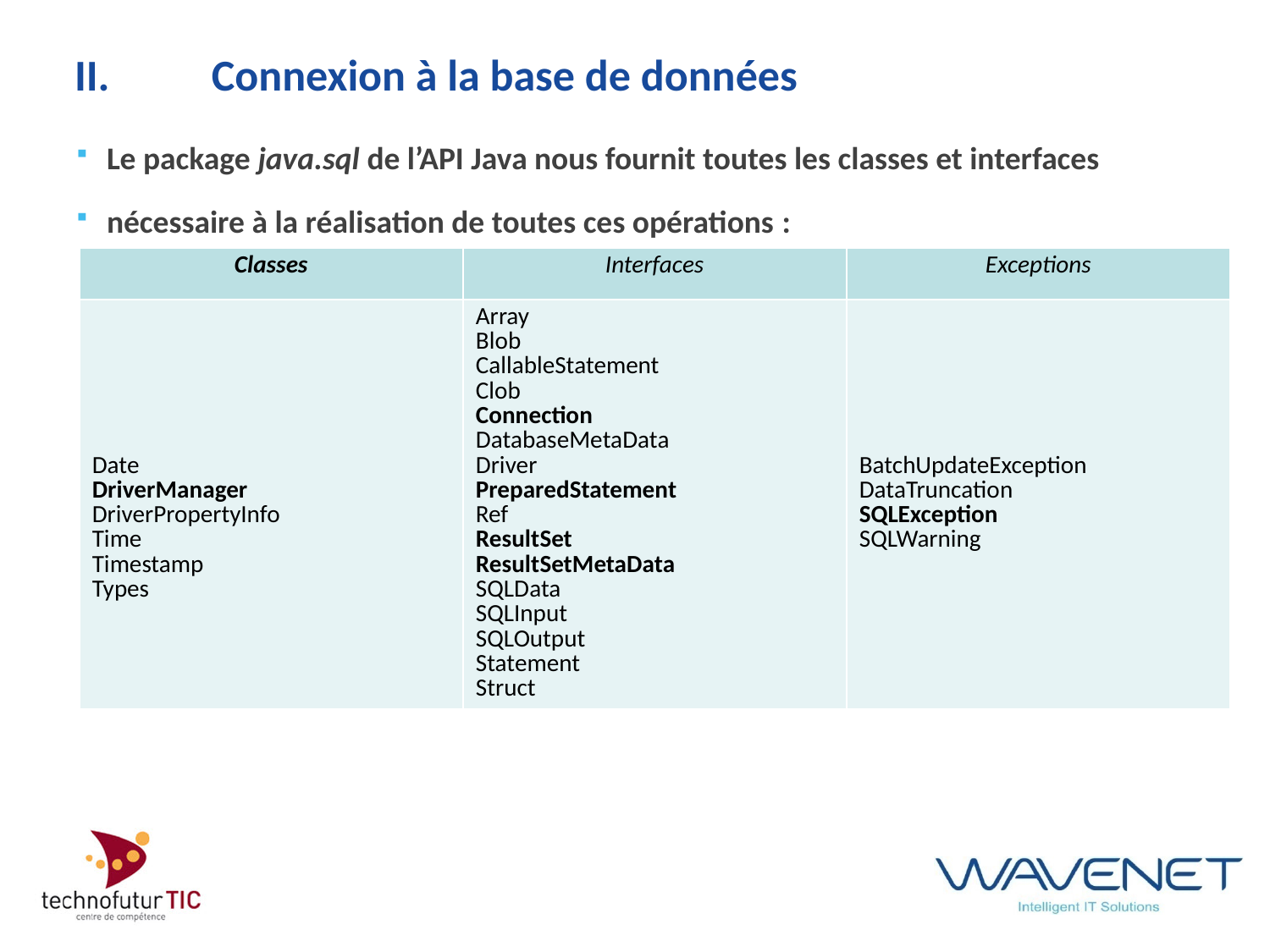

# II.	 Connexion à la base de données
Le package java.sql de l’API Java nous fournit toutes les classes et interfaces
nécessaire à la réalisation de toutes ces opérations :

| Classes | Interfaces | Exceptions |
| --- | --- | --- |
| Date DriverManager DriverPropertyInfo Time Timestamp Types | Array Blob CallableStatement Clob Connection DatabaseMetaData Driver PreparedStatement Ref ResultSet ResultSetMetaData SQLData SQLInput SQLOutput Statement Struct | BatchUpdateException DataTruncation SQLException SQLWarning |